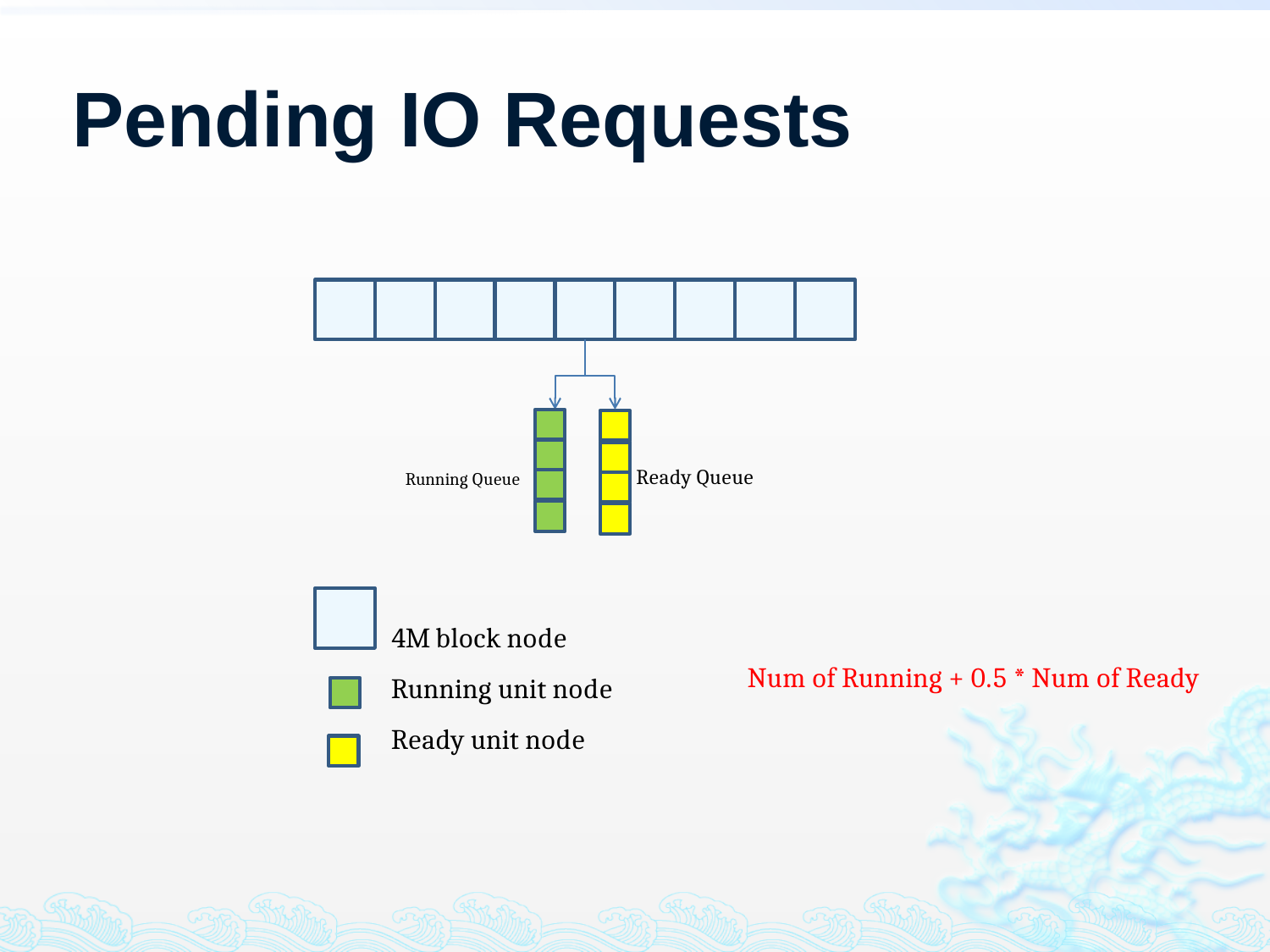

# Pending IO Requests

Ready Queue
Running Queue

   4M block node
   Running unit node
   Ready unit node
Num of Running + 0.5 * Num of Ready